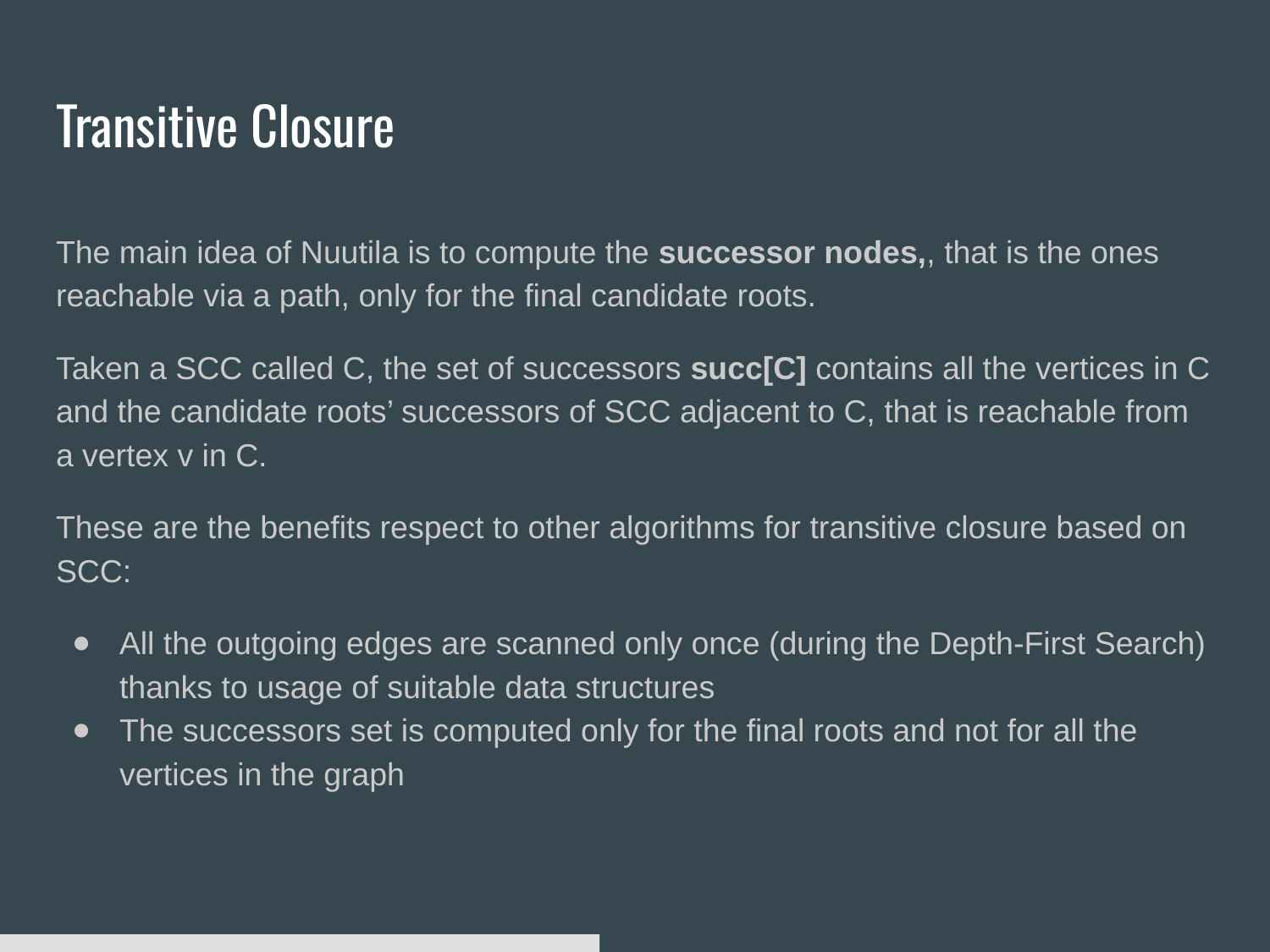

# Transitive Closure
The main idea of Nuutila is to compute the successor nodes,, that is the ones reachable via a path, only for the final candidate roots.
Taken a SCC called C, the set of successors succ[C] contains all the vertices in C and the candidate roots’ successors of SCC adjacent to C, that is reachable from a vertex v in C.
These are the benefits respect to other algorithms for transitive closure based on SCC:
All the outgoing edges are scanned only once (during the Depth-First Search) thanks to usage of suitable data structures
The successors set is computed only for the final roots and not for all the vertices in the graph